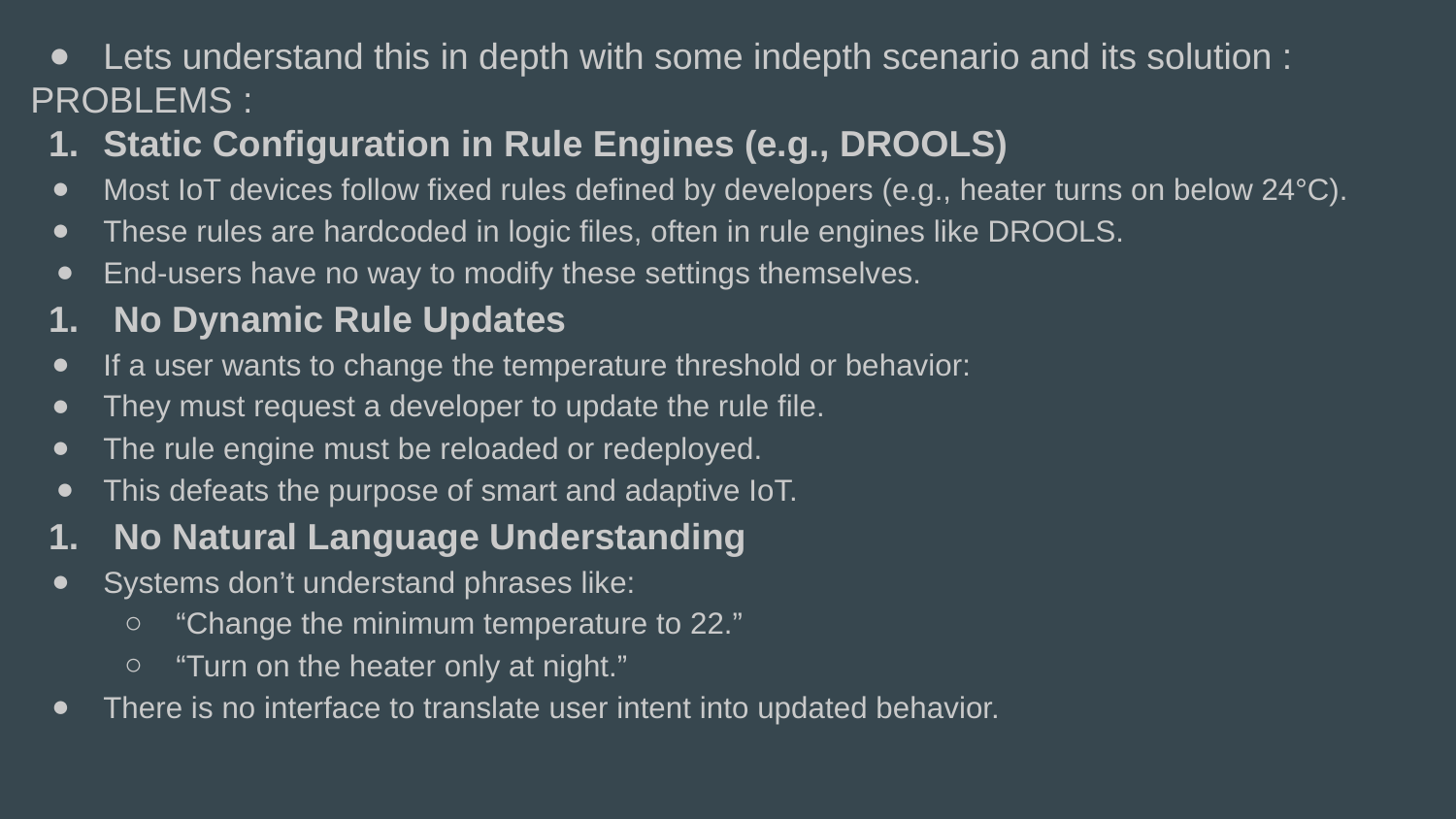

Lets understand this in depth with some indepth scenario and its solution :
PROBLEMS :
Static Configuration in Rule Engines (e.g., DROOLS)
Most IoT devices follow fixed rules defined by developers (e.g., heater turns on below 24°C).
These rules are hardcoded in logic files, often in rule engines like DROOLS.
End-users have no way to modify these settings themselves.
 No Dynamic Rule Updates
If a user wants to change the temperature threshold or behavior:
They must request a developer to update the rule file.
The rule engine must be reloaded or redeployed.
This defeats the purpose of smart and adaptive IoT.
 No Natural Language Understanding
Systems don’t understand phrases like:
“Change the minimum temperature to 22.”
“Turn on the heater only at night.”
There is no interface to translate user intent into updated behavior.